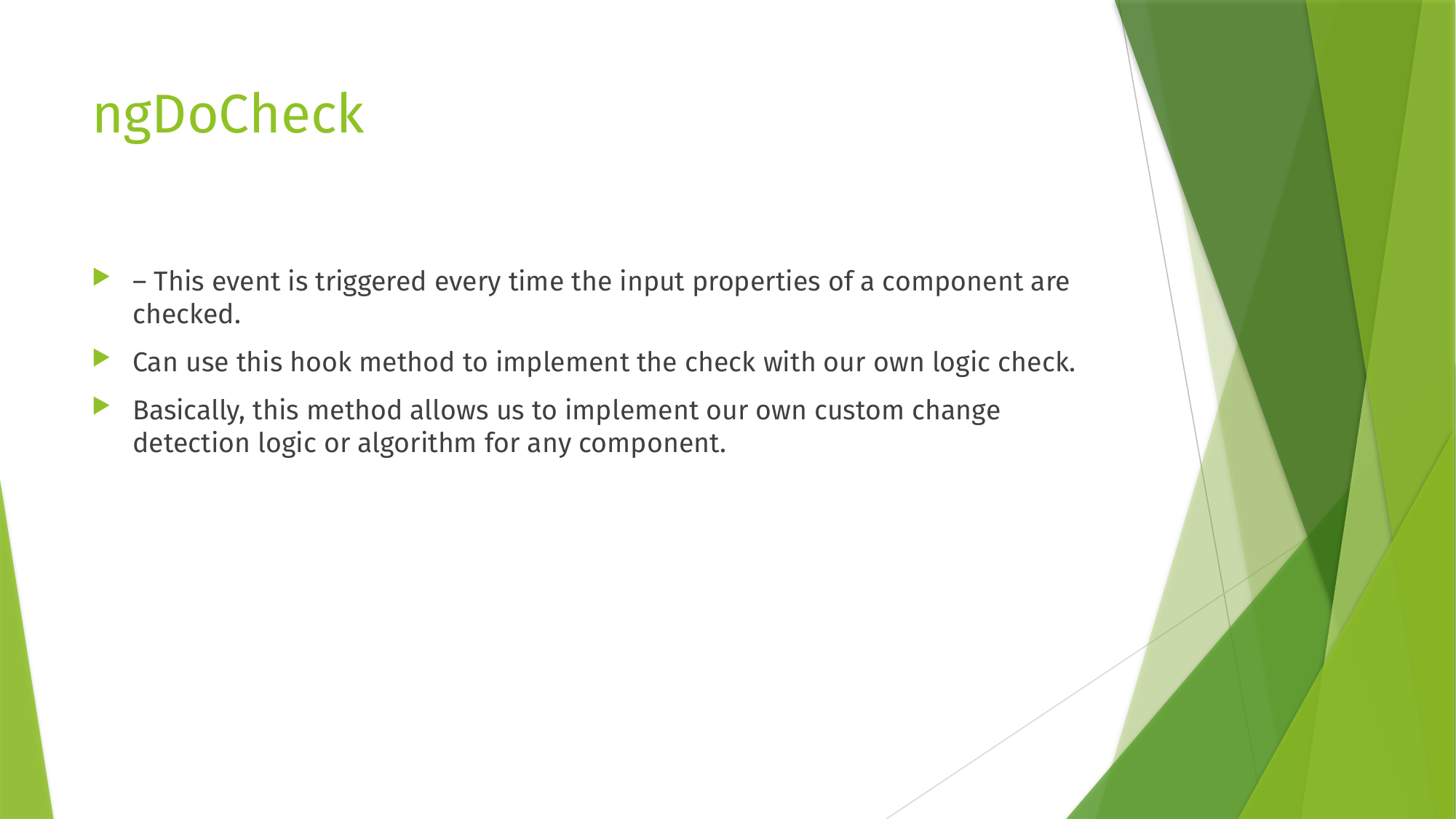

# ngDoCheck
– This event is triggered every time the input properties of a component are checked.
Can use this hook method to implement the check with our own logic check.
Basically, this method allows us to implement our own custom change detection logic or algorithm for any component.